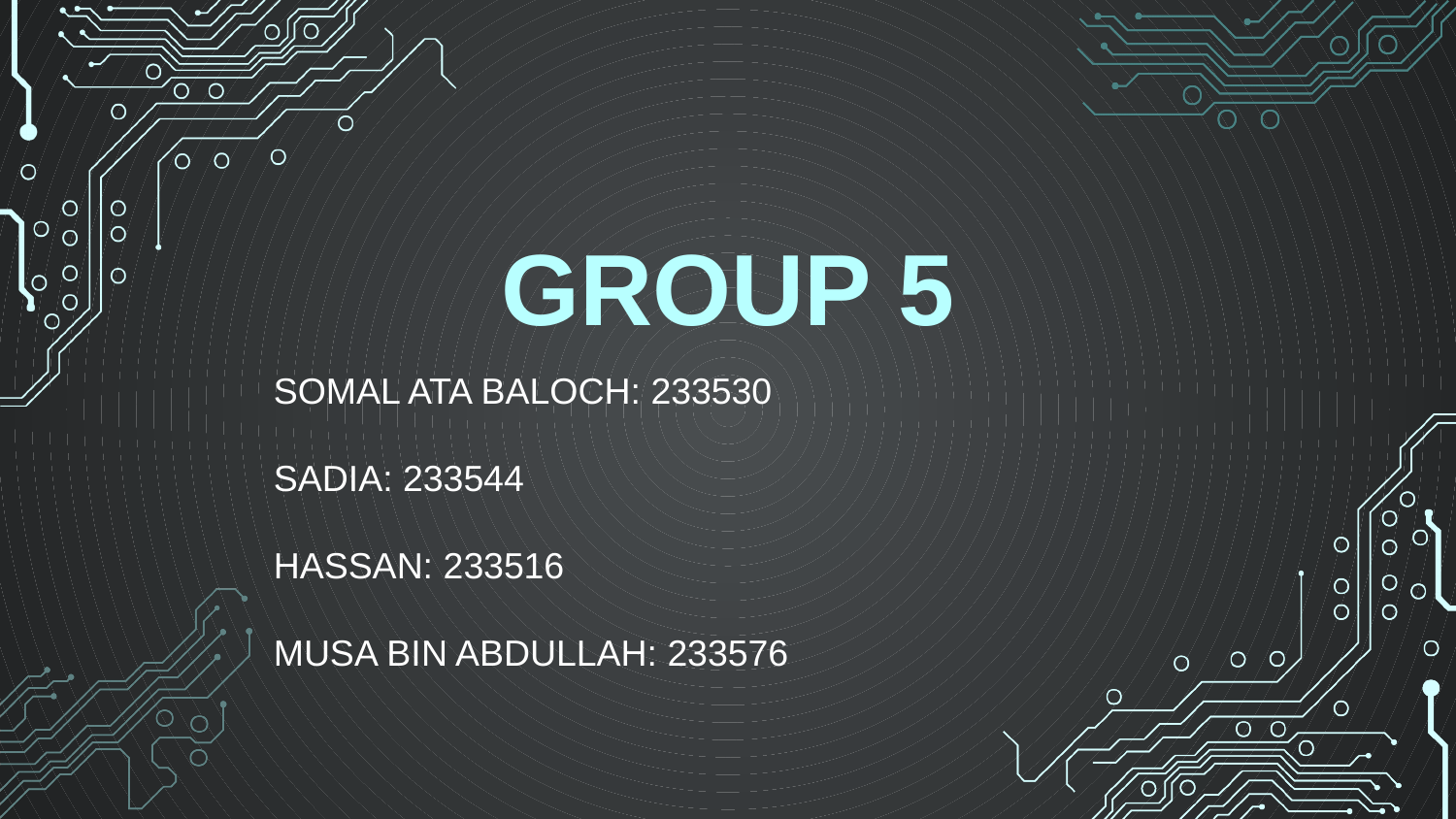

# GROUP 5
SOMAL ATA BALOCH: 233530

SADIA: 233544

HASSAN: 233516

MUSA BIN ABDULLAH: 233576